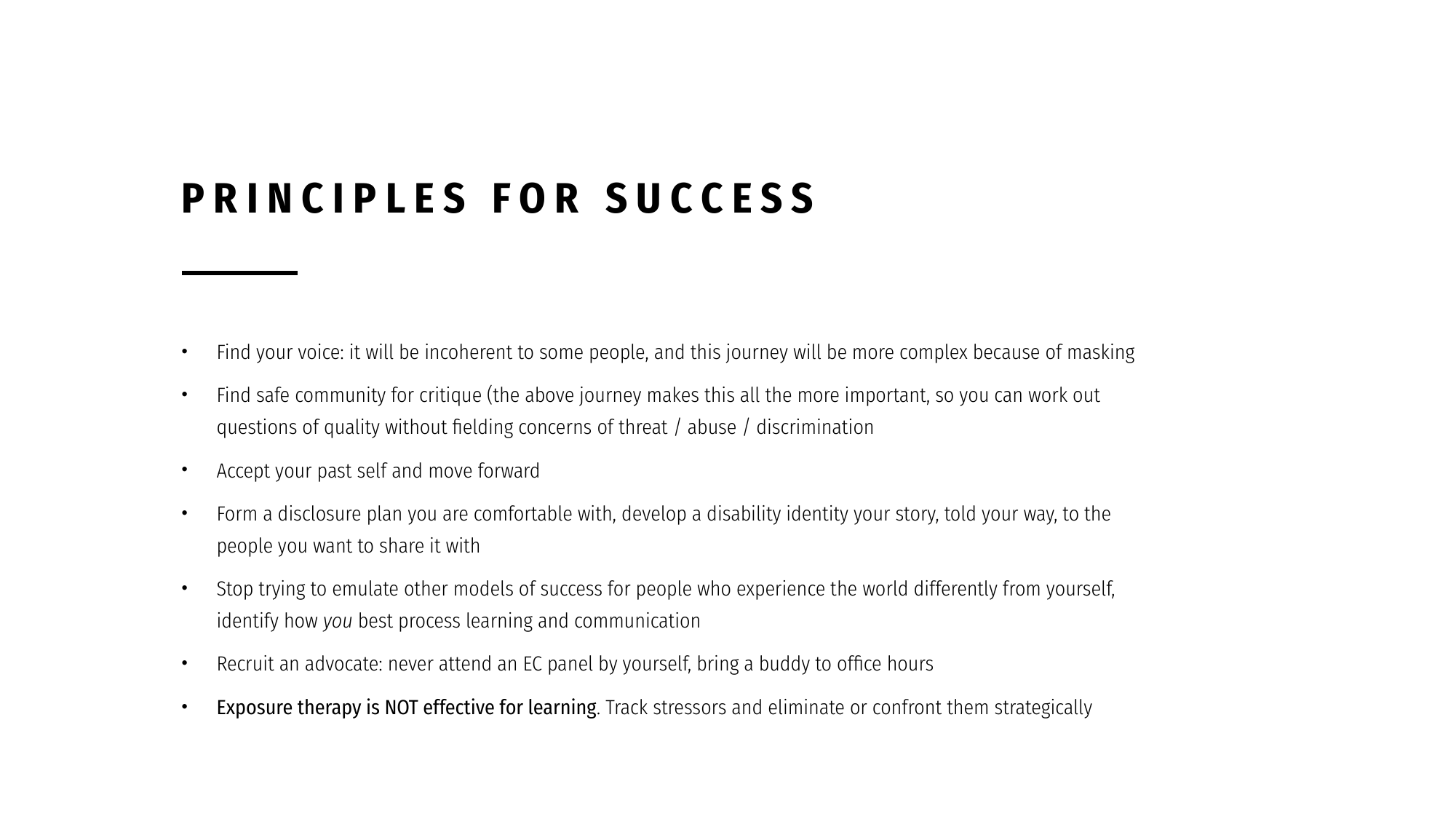

# Principles for success
Find your voice: it will be incoherent to some people, and this journey will be more complex because of masking
Find safe community for critique (the above journey makes this all the more important, so you can work out questions of quality without fielding concerns of threat / abuse / discrimination
Accept your past self and move forward
Form a disclosure plan you are comfortable with, develop a disability identity your story, told your way, to the people you want to share it with
Stop trying to emulate other models of success for people who experience the world differently from yourself, identify how you best process learning and communication
Recruit an advocate: never attend an EC panel by yourself, bring a buddy to office hours
Exposure therapy is NOT effective for learning. Track stressors and eliminate or confront them strategically